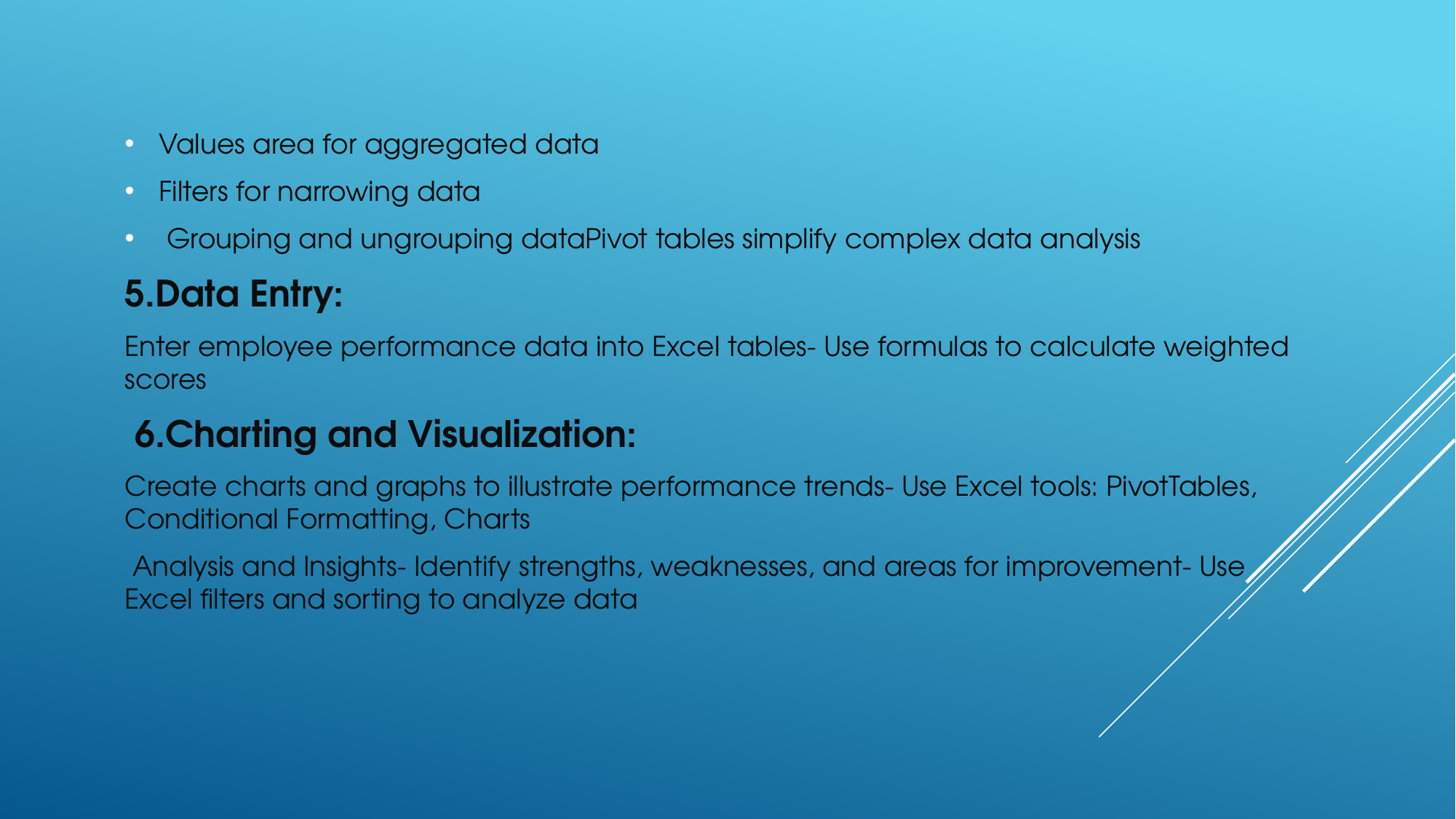

#
Values area for aggregated data
Filters for narrowing data
 Grouping and ungrouping dataPivot tables simplify complex data analysis
5.Data Entry:
Enter employee performance data into Excel tables- Use formulas to calculate weighted scores
 6.Charting and Visualization:
Create charts and graphs to illustrate performance trends- Use Excel tools: PivotTables, Conditional Formatting, Charts
 Analysis and Insights- Identify strengths, weaknesses, and areas for improvement- Use Excel filters and sorting to analyze data